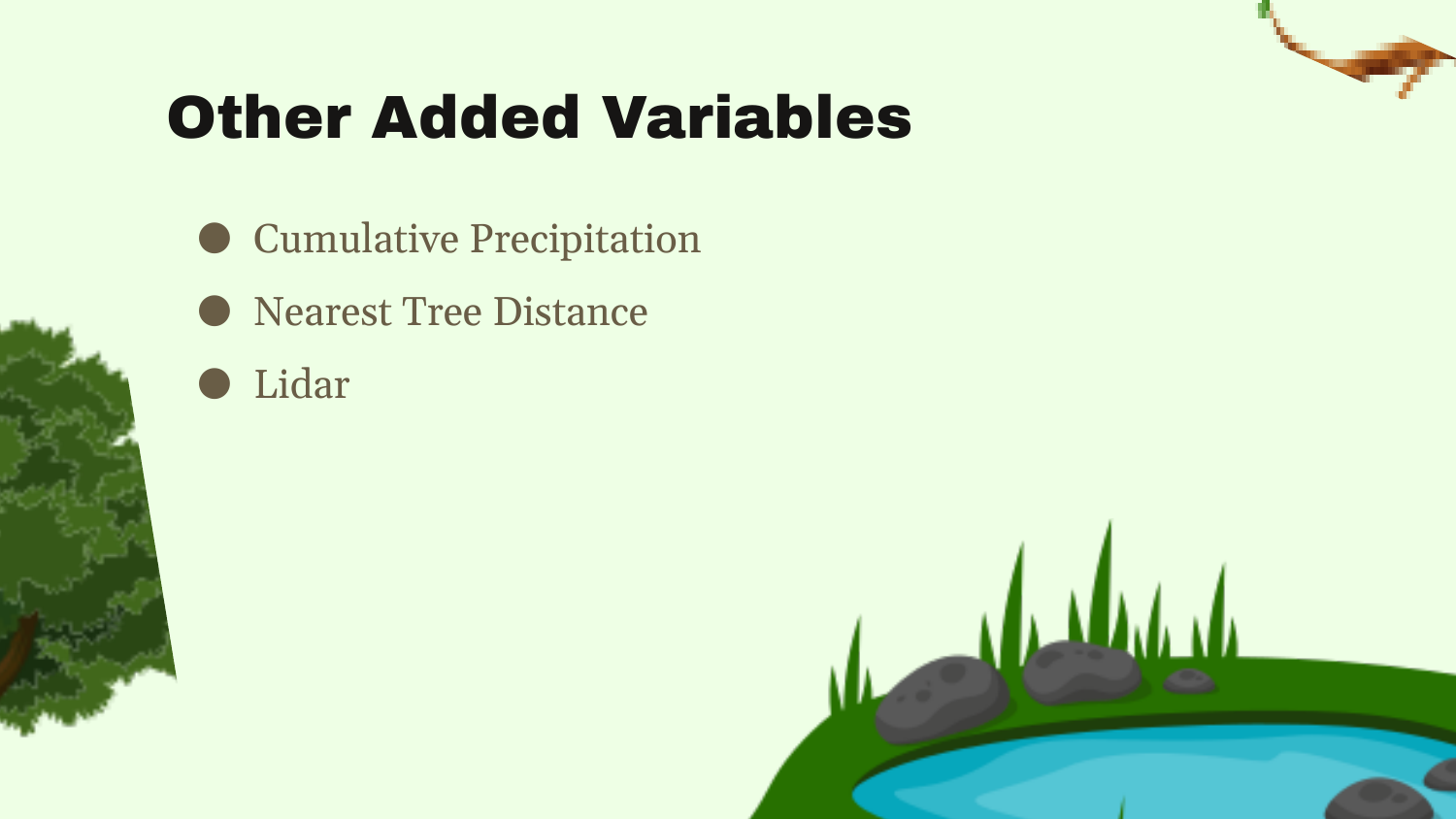

Other Added Variables
Cumulative Precipitation
Nearest Tree Distance
Lidar